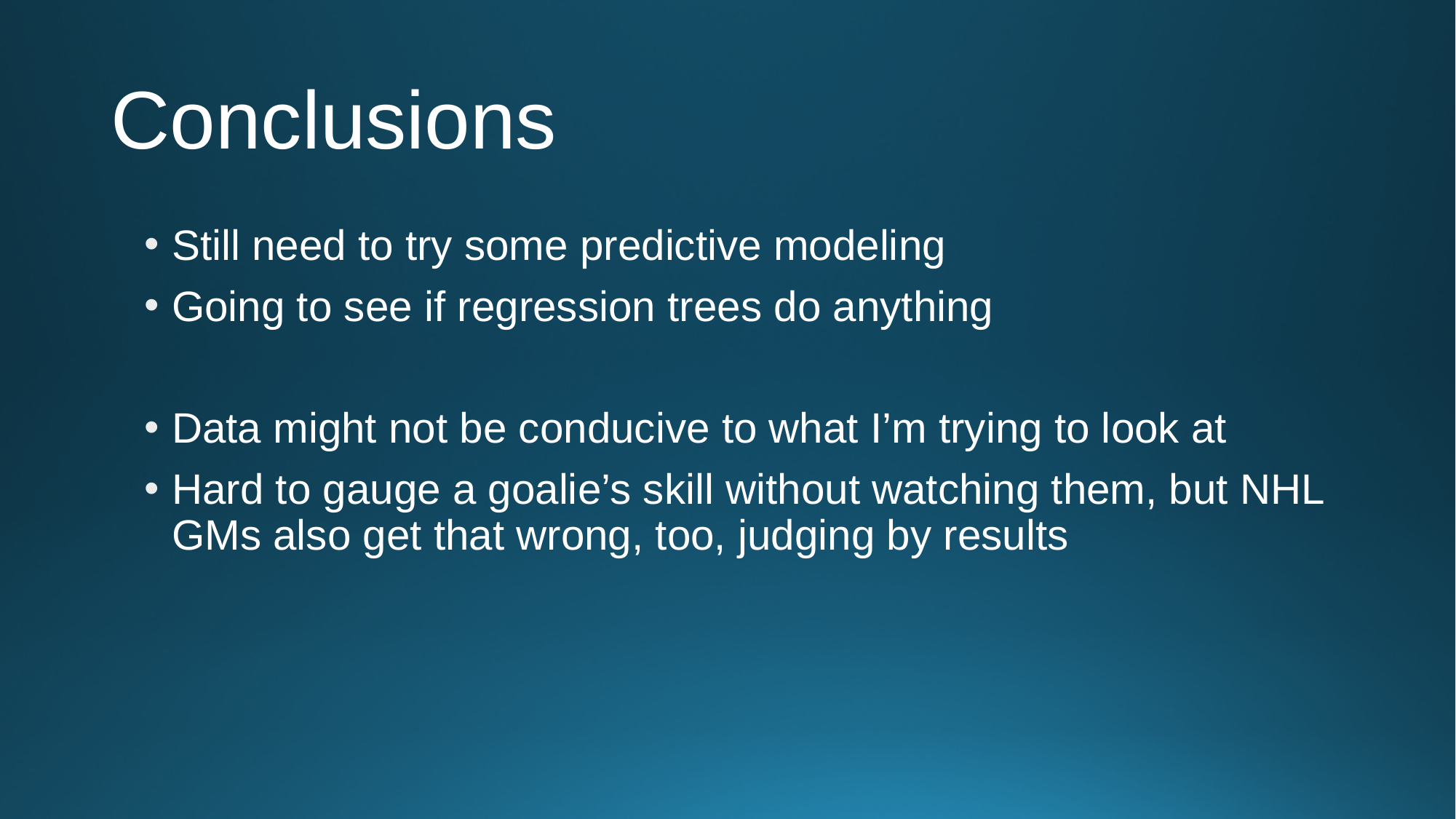

# Conclusions
Still need to try some predictive modeling
Going to see if regression trees do anything

Data might not be conducive to what I’m trying to look at
Hard to gauge a goalie’s skill without watching them, but NHL GMs also get that wrong, too, judging by results